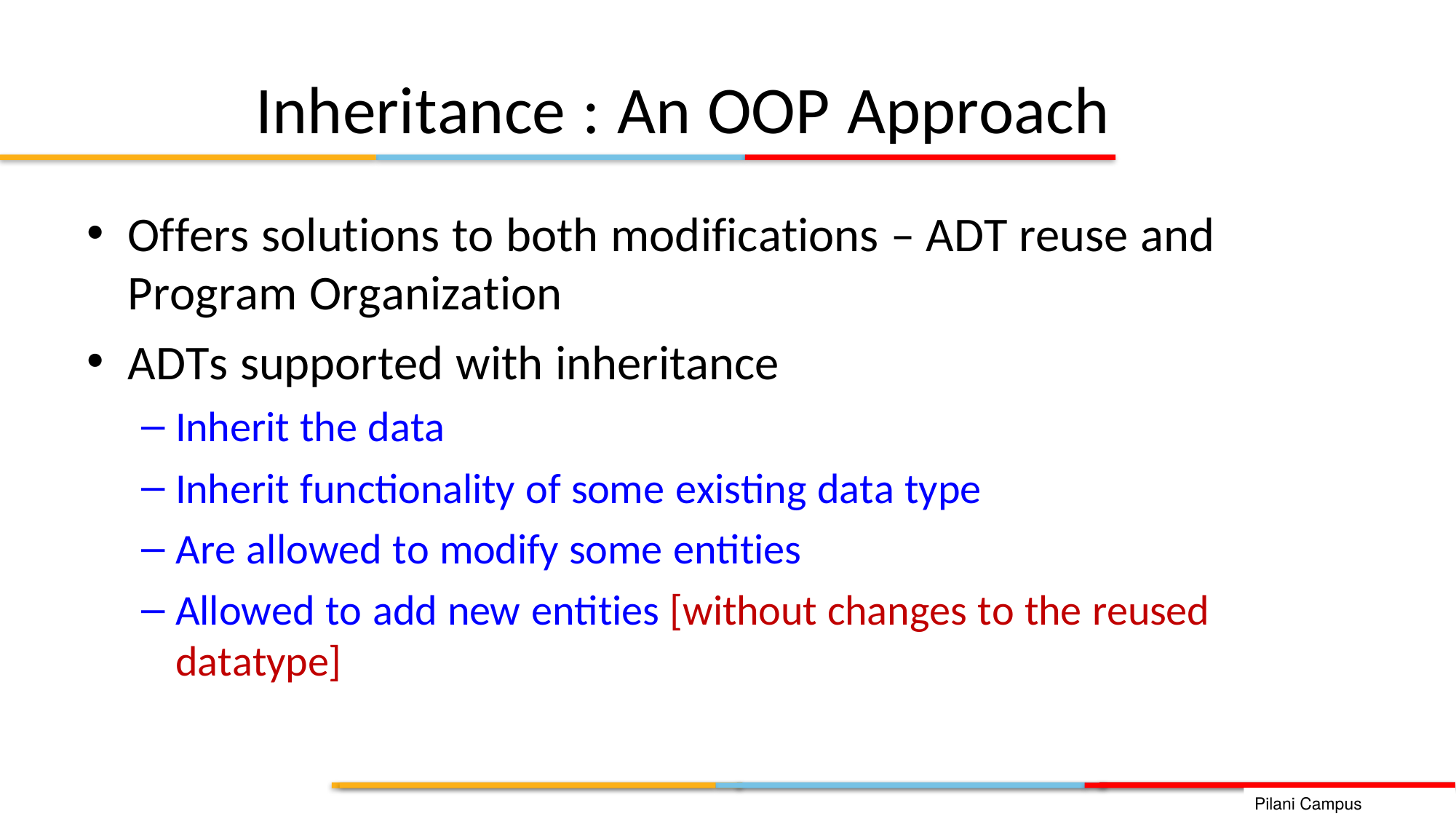

Inheritance : An OOP Approach
Offers solutions to both modifications – ADT reuse and Program Organization
ADTs supported with inheritance
Inherit the data
Inherit functionality of some existing data type
Are allowed to modify some entities
Allowed to add new entities [without changes to the reused datatype]
Pilani Campus